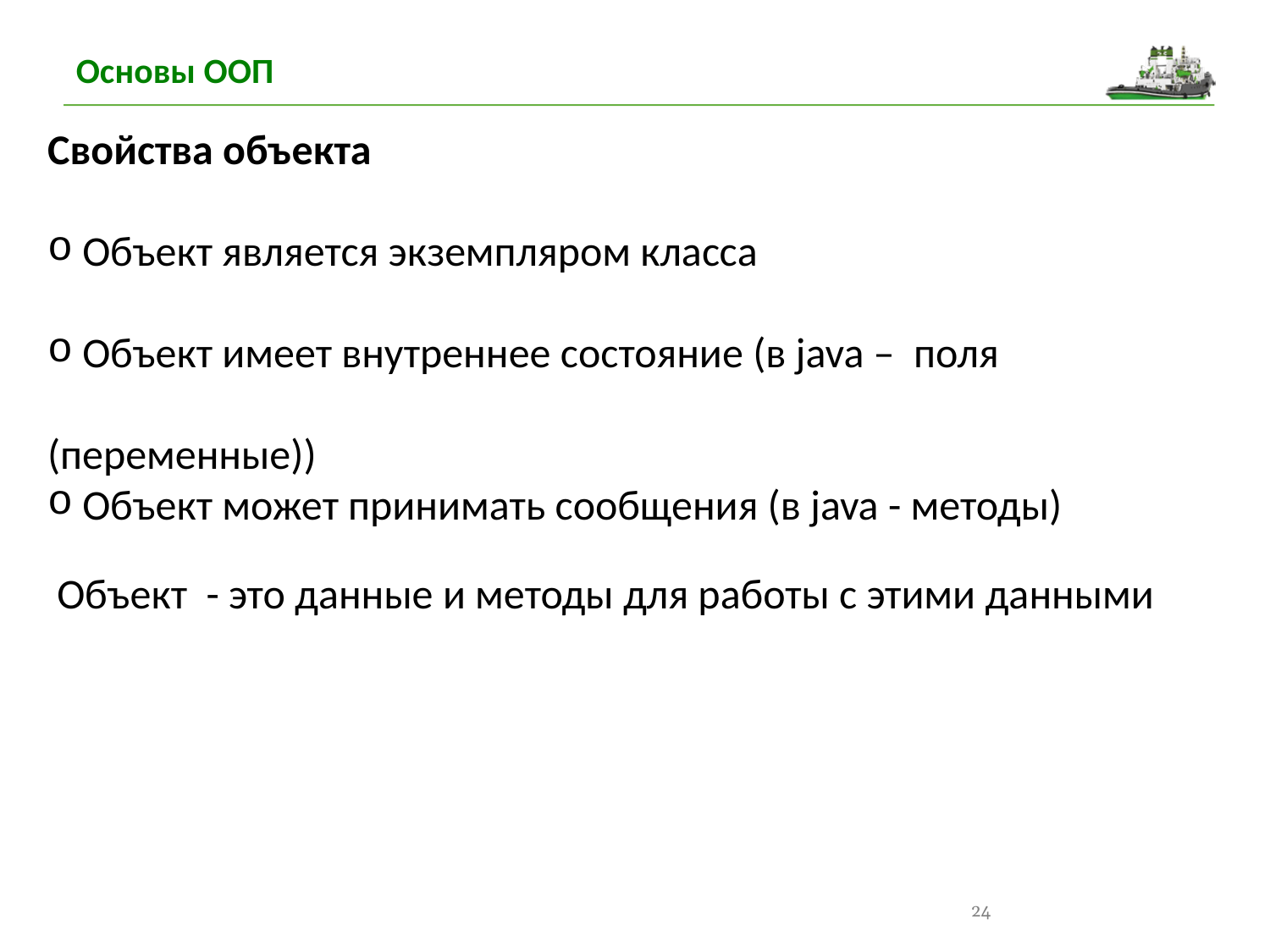

Основы ООП
Свойства объекта
 Объект является экземпляром класса
 Объект имеет внутреннее состояние (в java –  поля (переменные))
 Объект может принимать сообщения (в java - методы)

 Объект  - это данные и методы для работы с этими данными

24